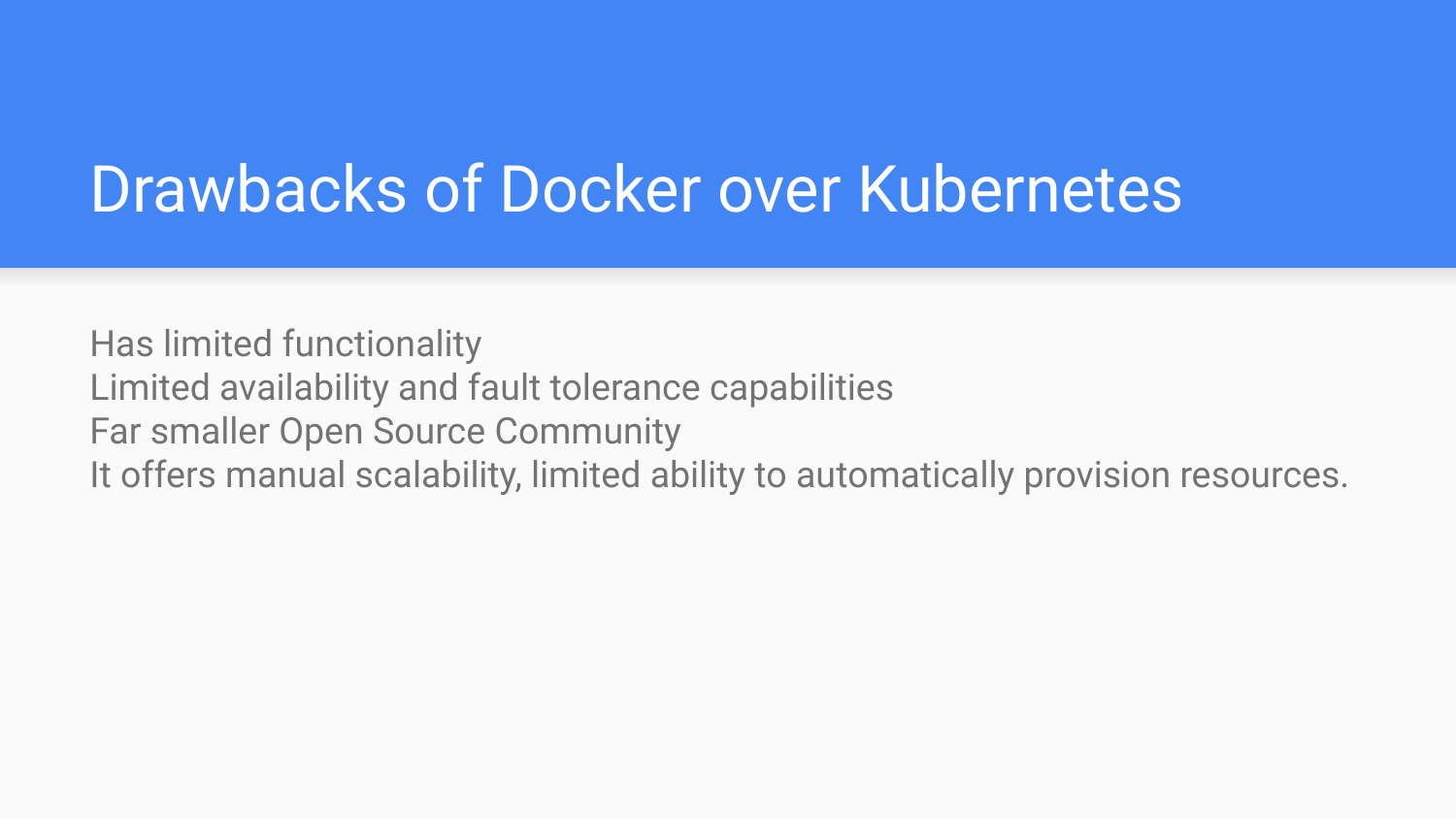

# Drawbacks of Docker over Kubernetes
Has limited functionality
Limited availability and fault tolerance capabilities
Far smaller Open Source Community
It offers manual scalability, limited ability to automatically provision resources.